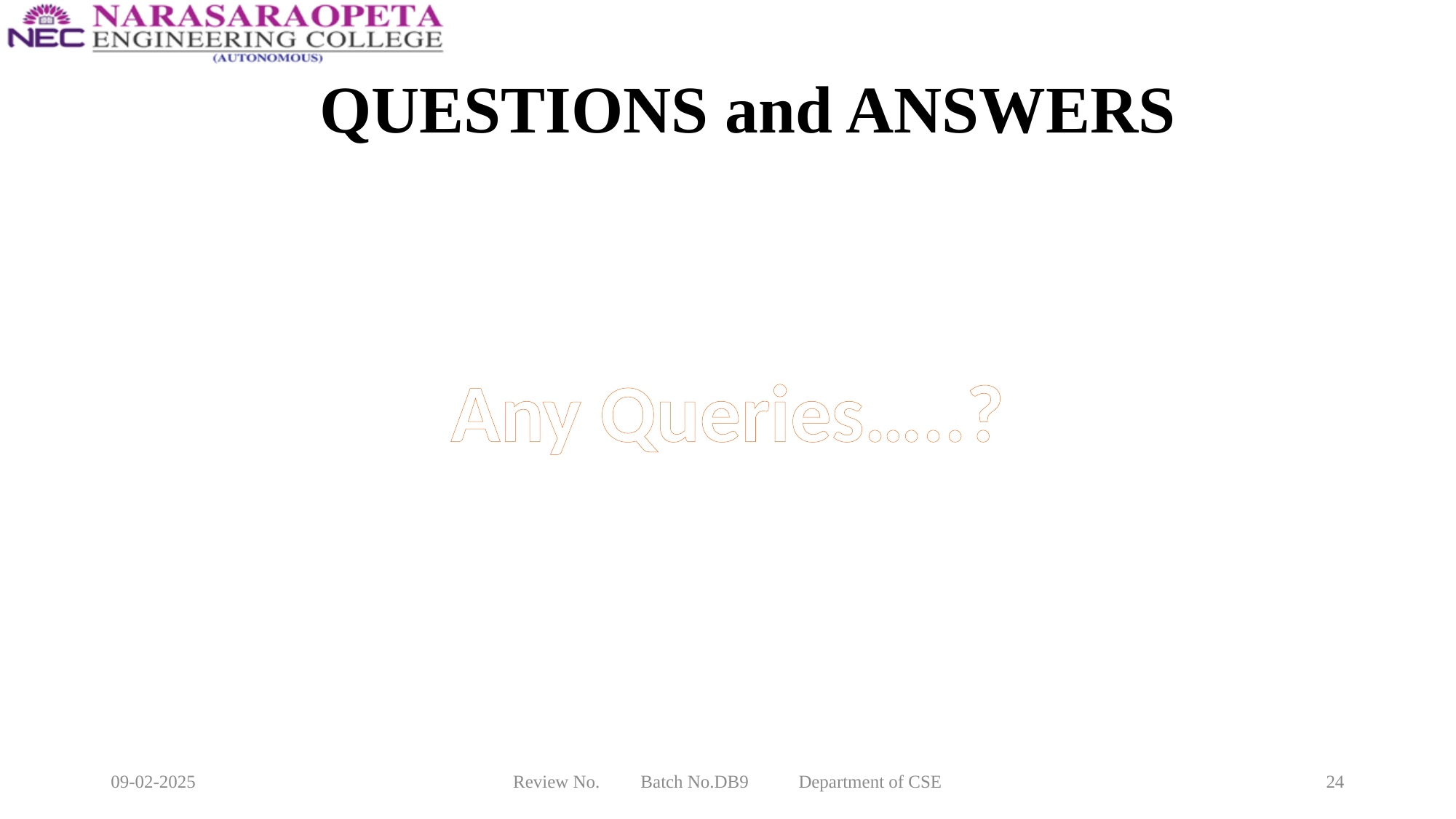

# QUESTIONS and ANSWERS

Any Queries…..?
09-02-2025
Review No.         Batch No.DB9           Department of CSE
24